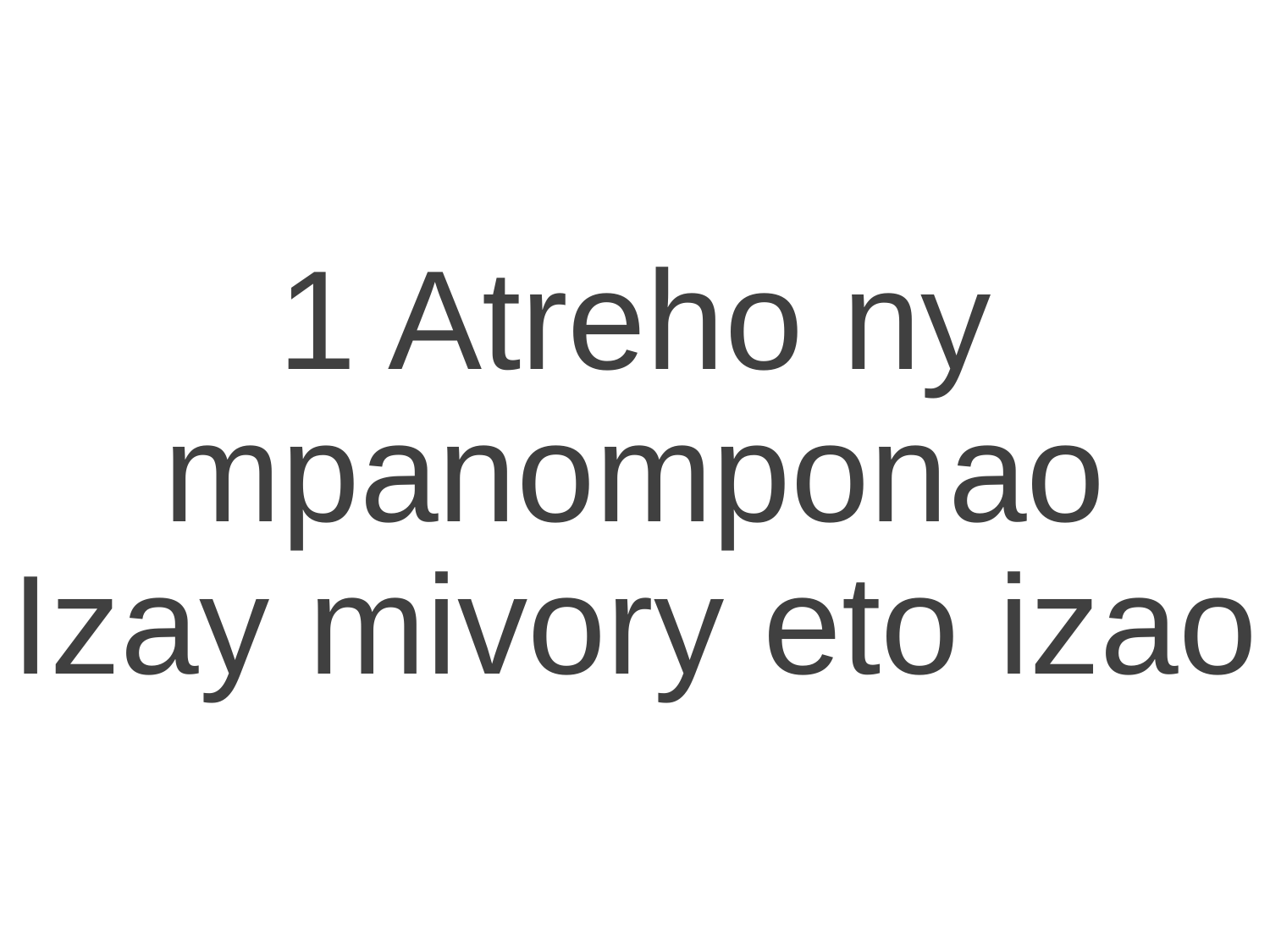

1 Atreho ny mpanomponao
Izay mivory eto izao